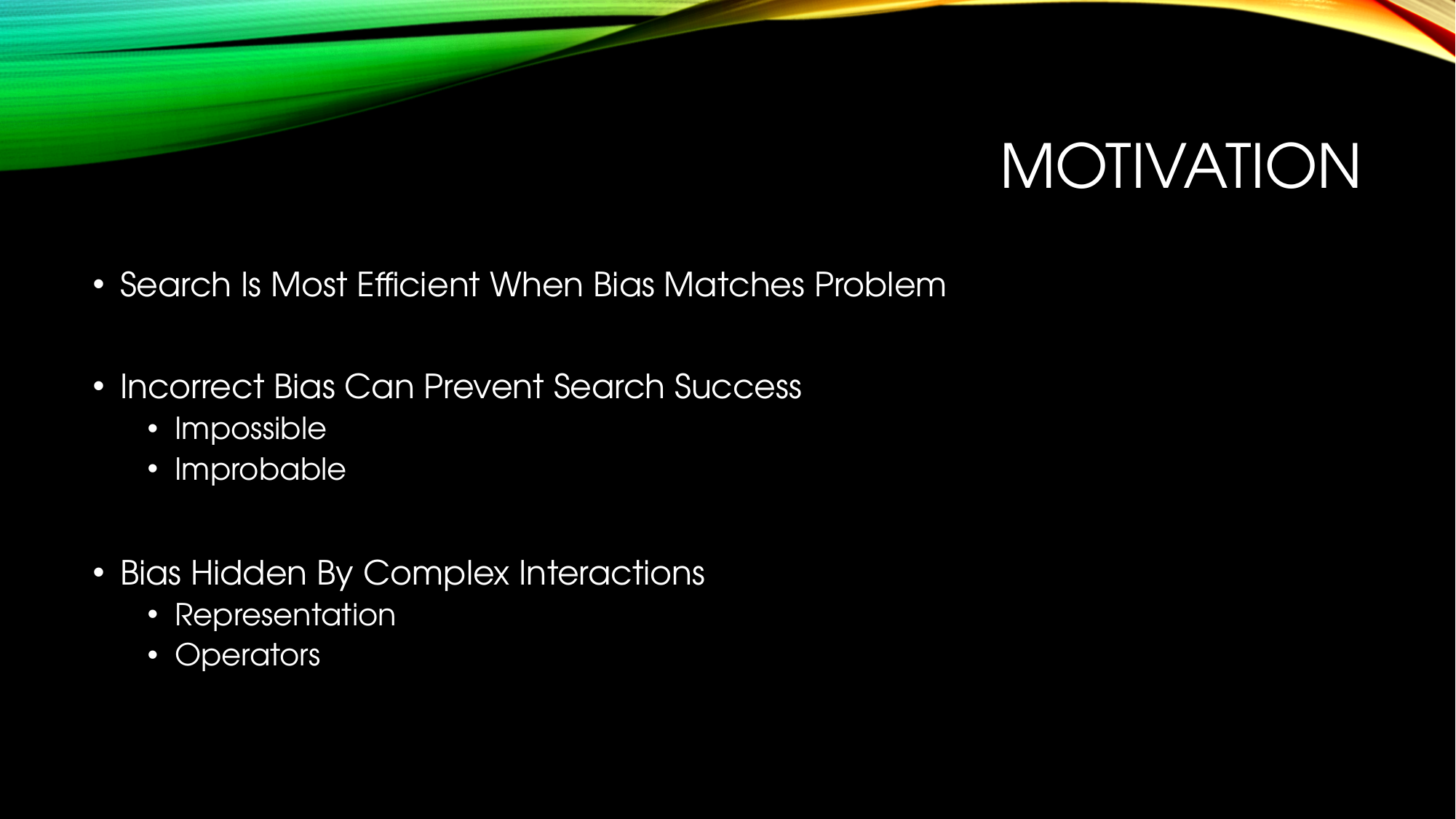

# MOTIVATION
Search Is Most Efficient When Bias Matches Problem

Incorrect Bias Can Prevent Search Success
Impossible
Improbable

Bias Hidden By Complex Interactions
Representation
Operators